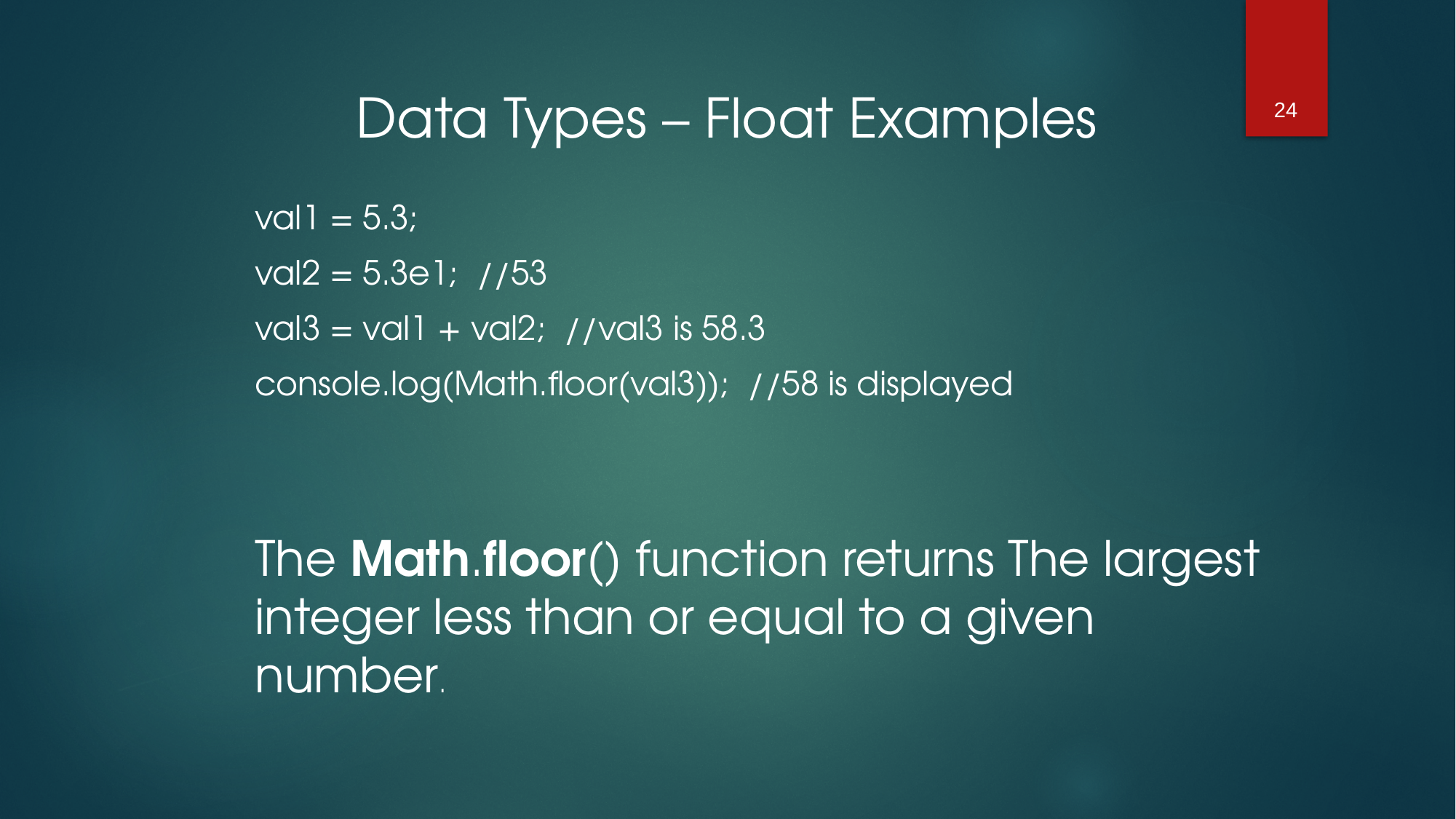

24
Data Types – Float Examples
val1 = 5.3;
val2 = 5.3e1;  //53
val3 = val1 + val2;  //val3 is 58.3
console.log(Math.floor(val3));  //58 is displayed

The Math.floor() function returns The largest integer less than or equal to a given number.